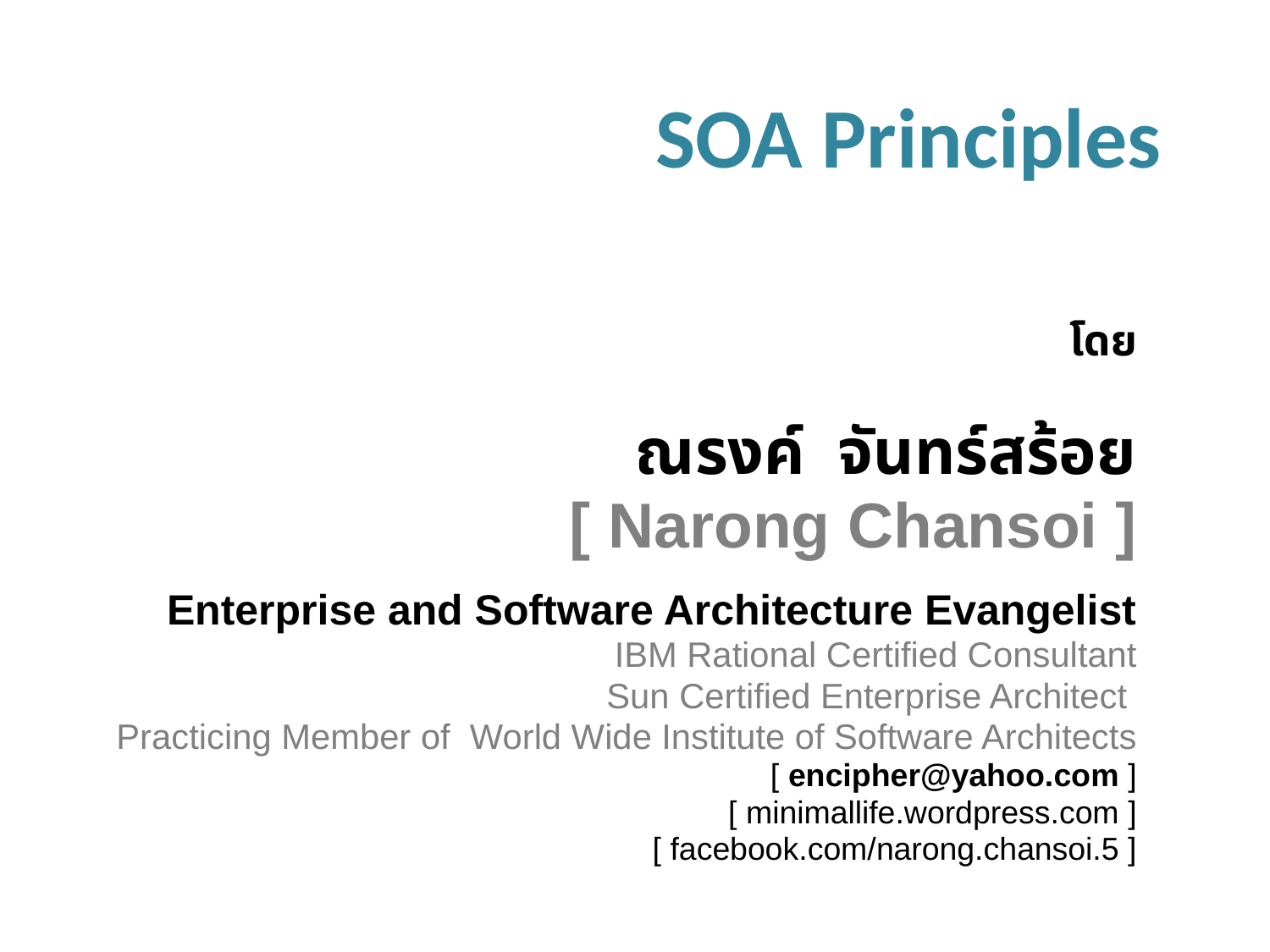

# SOA Principles
โดย

ณรงค์  จันทร์สร้อย
[ Narong Chansoi ]

Enterprise and Software Architecture Evangelist
IBM Rational Certified Consultant
Sun Certified Enterprise Architect
Practicing Member of  World Wide Institute of Software Architects
[ encipher@yahoo.com ]
[ minimallife.wordpress.com ]
[ facebook.com/narong.chansoi.5 ]